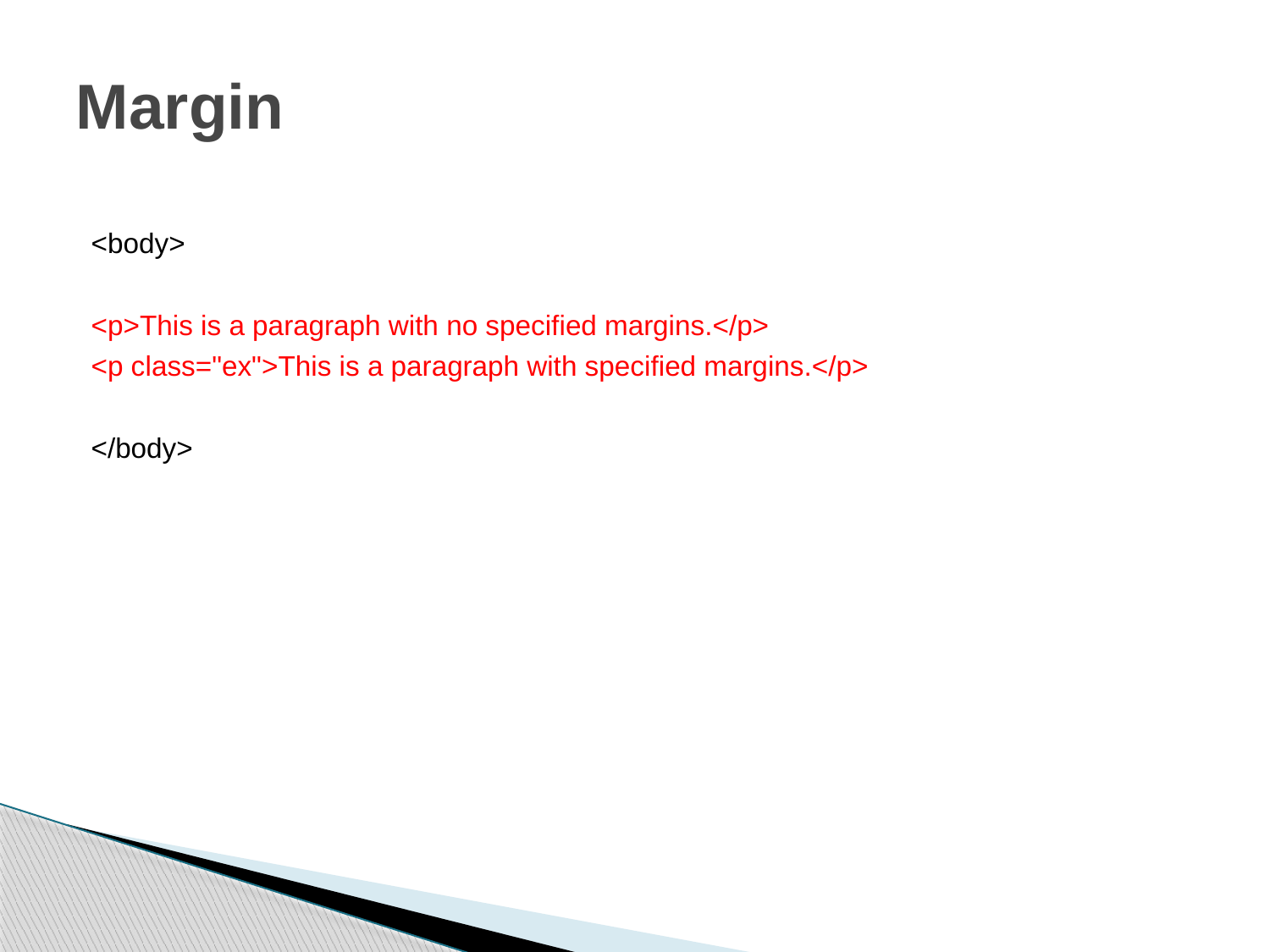

# Margin

<body>

<p>This is a paragraph with no specified margins.</p>
<p class="ex">This is a paragraph with specified margins.</p>

</body>